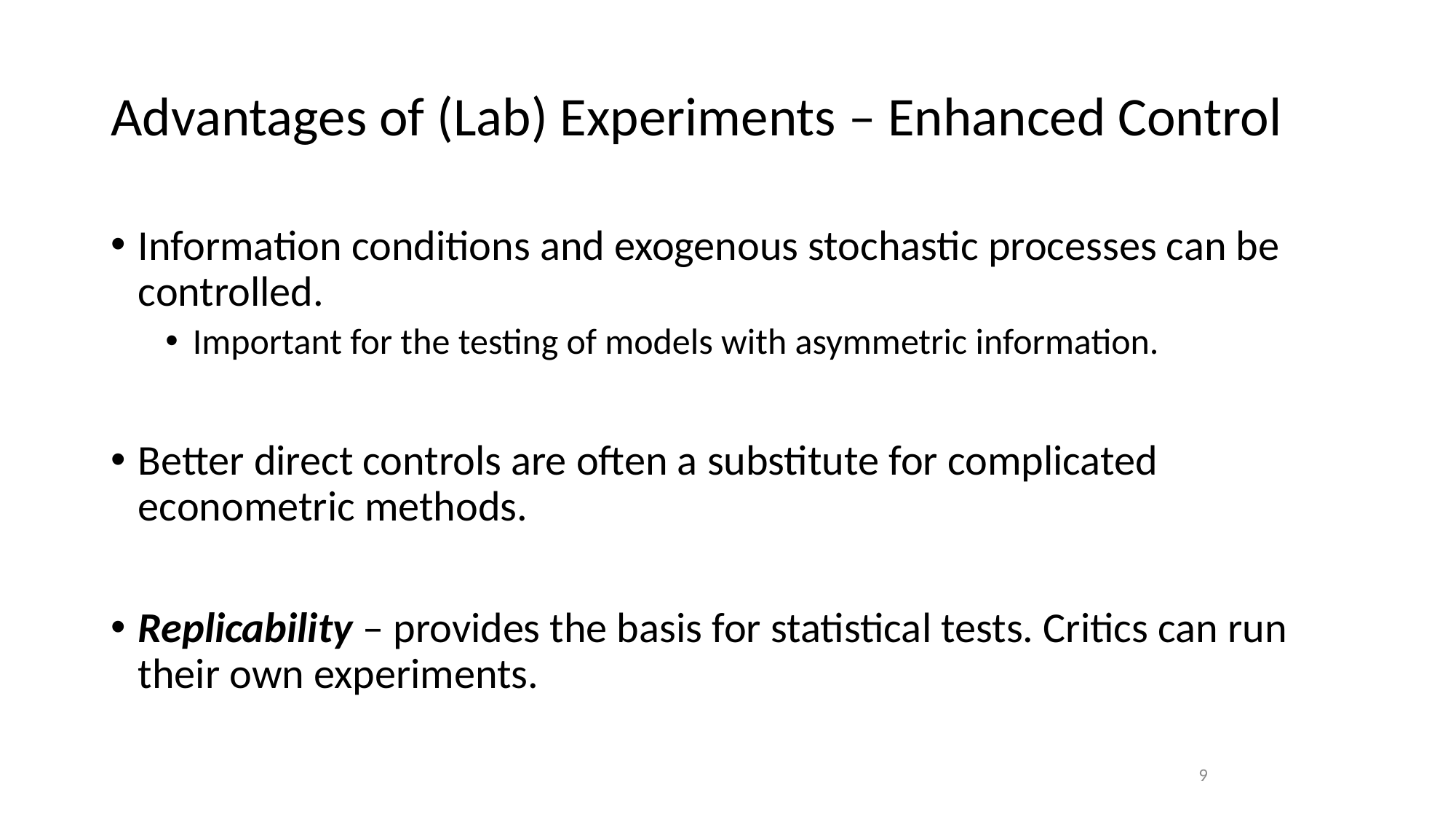

# Advantages of (Lab) Experiments – Enhanced Control
Information conditions and exogenous stochastic processes can be controlled.
Important for the testing of models with asymmetric information.

Better direct controls are often a substitute for complicated econometric methods.

Replicability – provides the basis for statistical tests. Critics can run their own experiments.

9